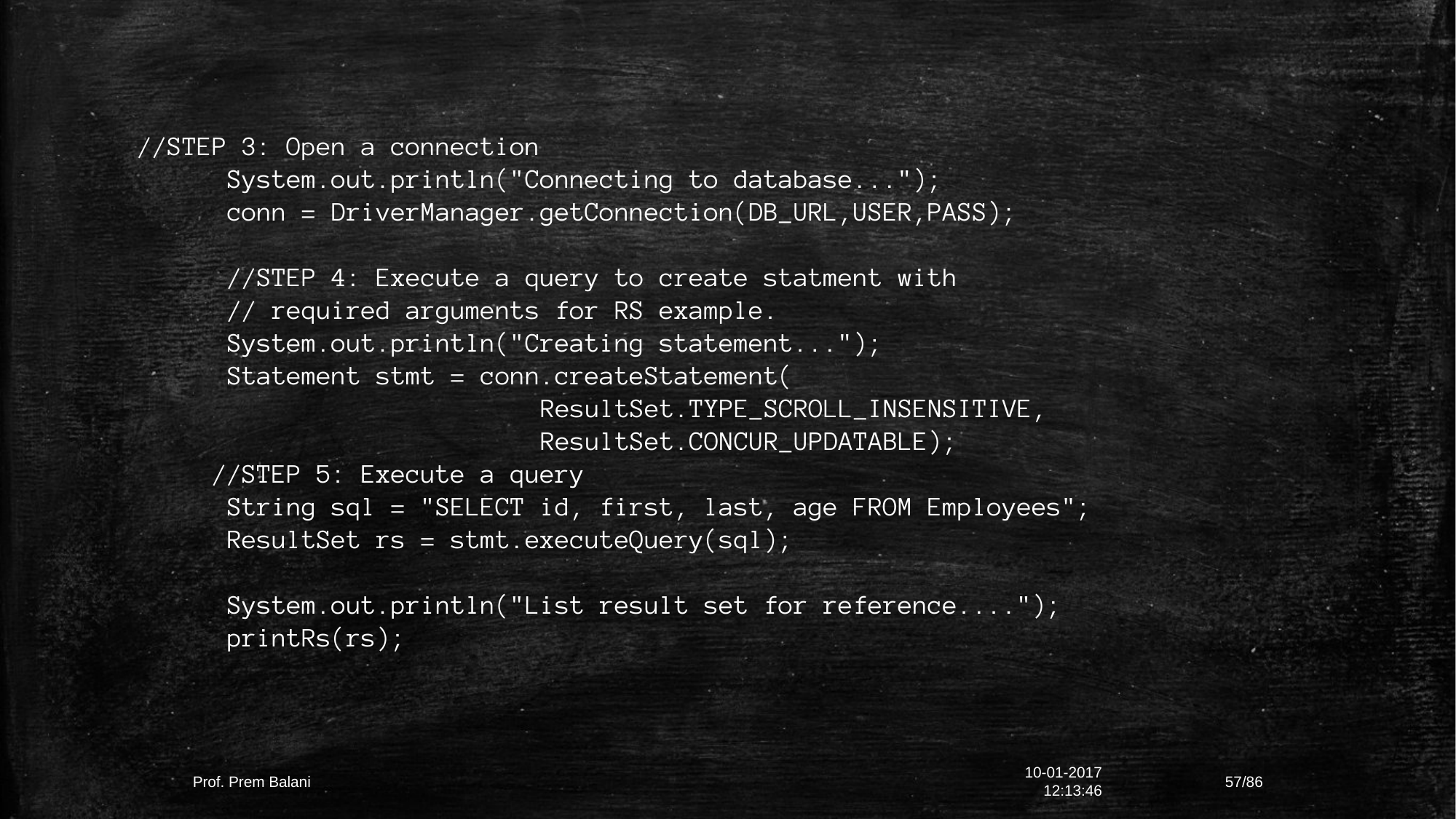

//STEP 3: Open a connection
      System.out.println("Connecting to database...");
      conn = DriverManager.getConnection(DB_URL,USER,PASS);

      //STEP 4: Execute a query to create statment with
      // required arguments for RS example.
      System.out.println("Creating statement...");
      Statement stmt = conn.createStatement(
                           ResultSet.TYPE_SCROLL_INSENSITIVE,
                           ResultSet.CONCUR_UPDATABLE);
     //STEP 5: Execute a query
      String sql = "SELECT id, first, last, age FROM Employees";
      ResultSet rs = stmt.executeQuery(sql);

      System.out.println("List result set for reference....");
      printRs(rs);
Prof. Prem Balani
10-01-2017 12:13:46
57/86